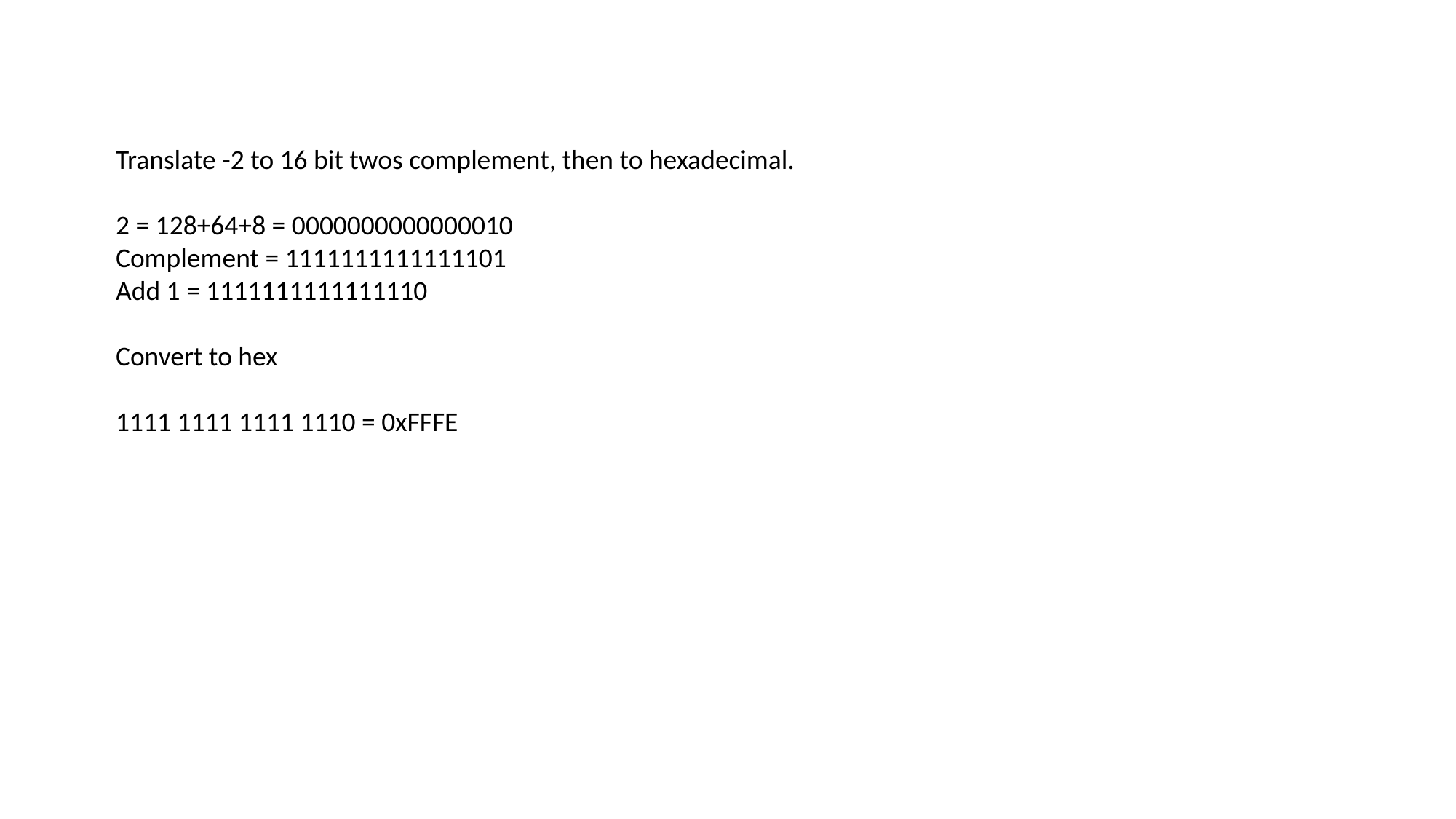

Translate -2 to 16 bit twos complement, then to hexadecimal.

2 = 128+64+8 = 0000000000000010
Complement = 1111111111111101
Add 1 = 1111111111111110

Convert to hex

1111 1111 1111 1110 = 0xFFFE